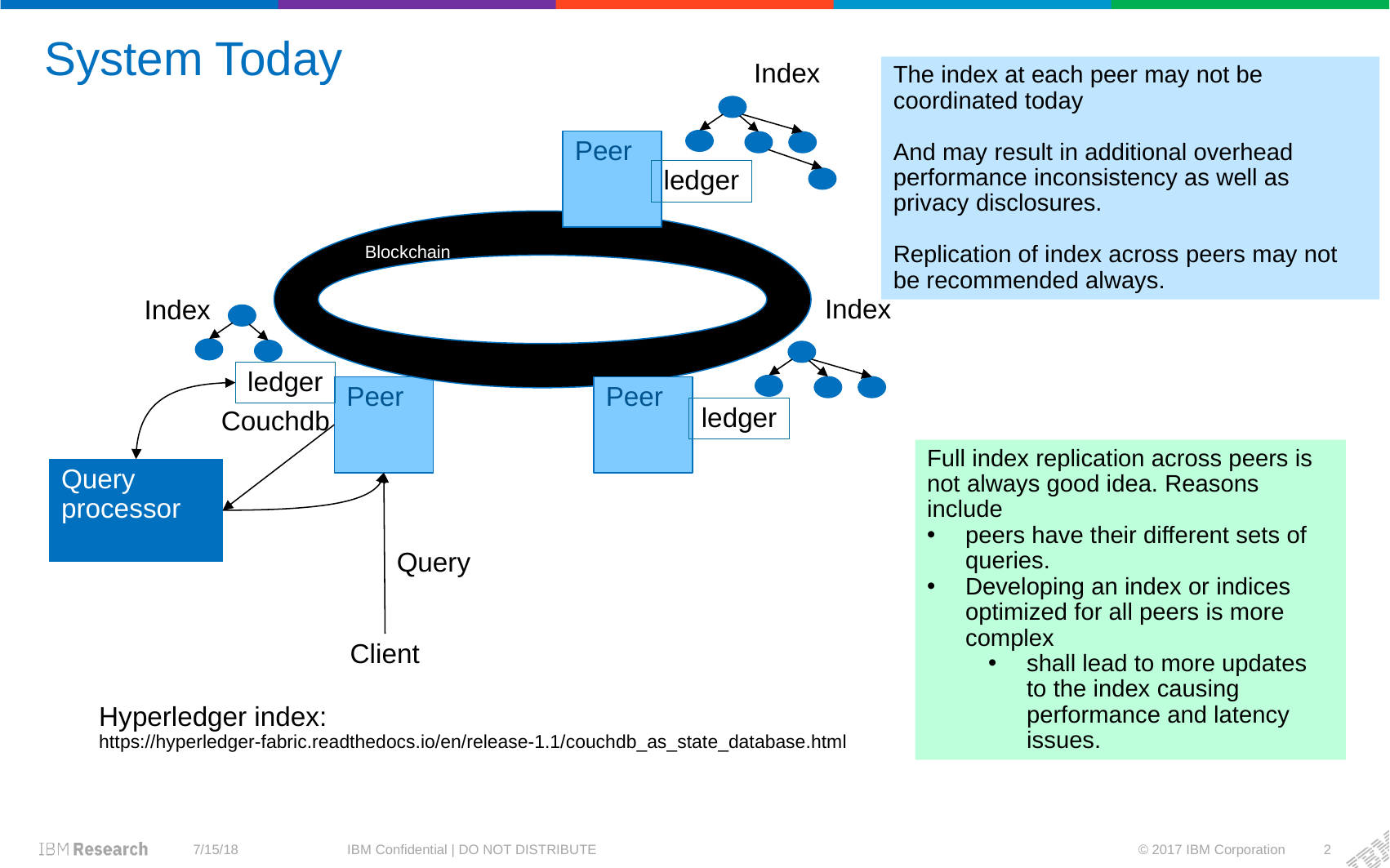

# System Today
Index
The index at each peer may not be coordinated today

And may result in additional overhead performance inconsistency as well as privacy disclosures.

Replication of index across peers may not be recommended always.

Peer

ledger

Blockchain
Index
Index

ledger

Peer
Peer
ledger
Couchdb
Full index replication across peers is not always good idea. Reasons include
peers have their different sets of queries.
Developing an index or indices optimized for all peers is more complex
shall lead to more updates to the index causing performance and latency issues.
Query processor
Query
Client
Hyperledger index:
https://hyperledger-fabric.readthedocs.io/en/release-1.1/couchdb_as_state_database.html
7/15/18
IBM Confidential | DO NOT DISTRIBUTE